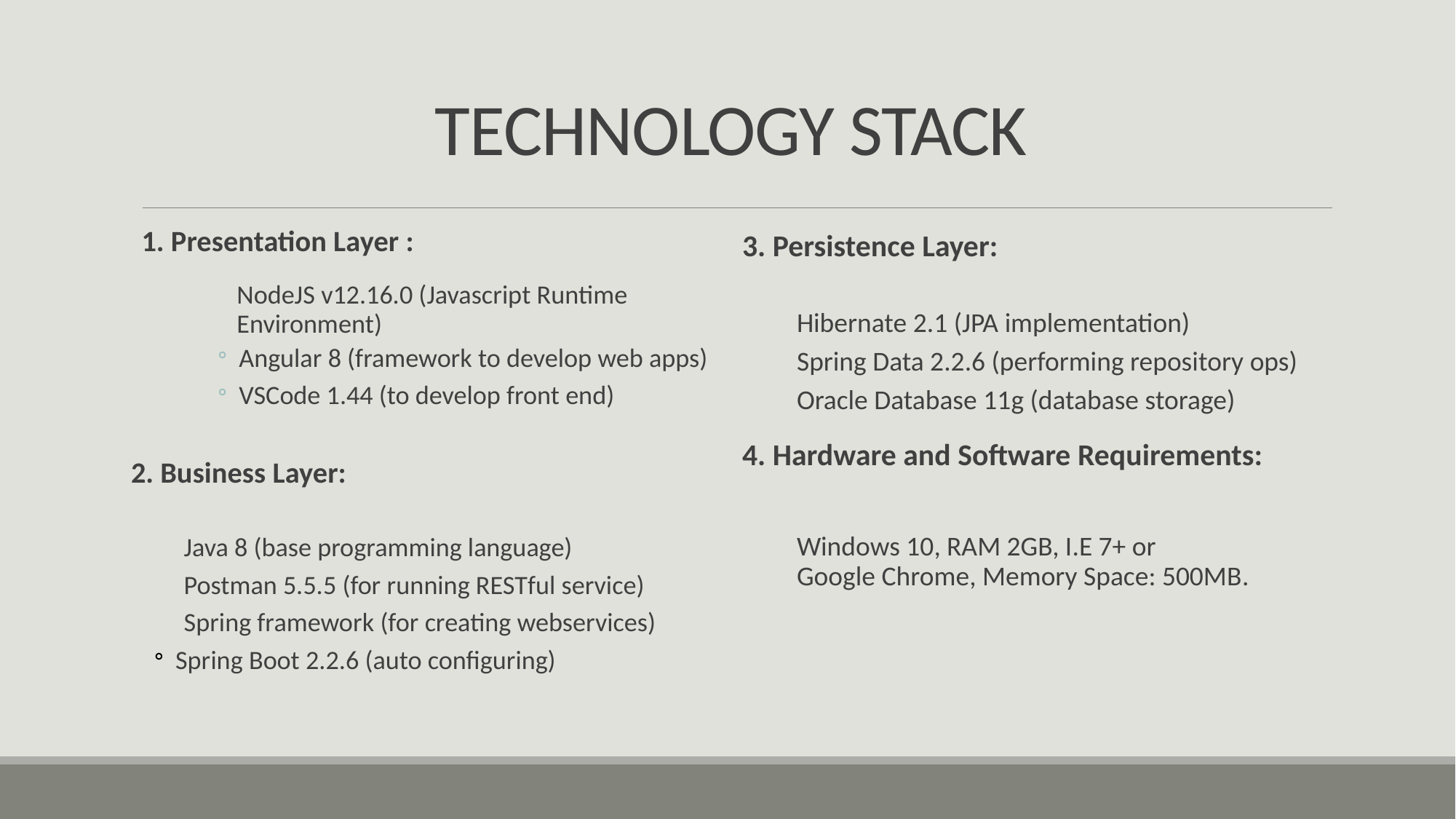

# TECHNOLOGY STACK
1. Presentation Layer :
	NodeJS v12.16.0 (Javascript Runtime              	Environment)
Angular 8 (framework to develop web apps)
VSCode 1.44 (to develop front end)

2. Business Layer:

Java 8 (base programming language)
Postman 5.5.5 (for running RESTful service)
Spring framework (for creating webservices)
Spring Boot 2.2.6 (auto configuring)

3. Persistence Layer:

Hibernate 2.1 (JPA implementation)
Spring Data 2.2.6 (performing repository ops)
Oracle Database 11g (database storage)
4. Hardware and Software Requirements:

Windows 10, RAM 2GB, I.E 7+ or Google Chrome, Memory Space: 500MB.